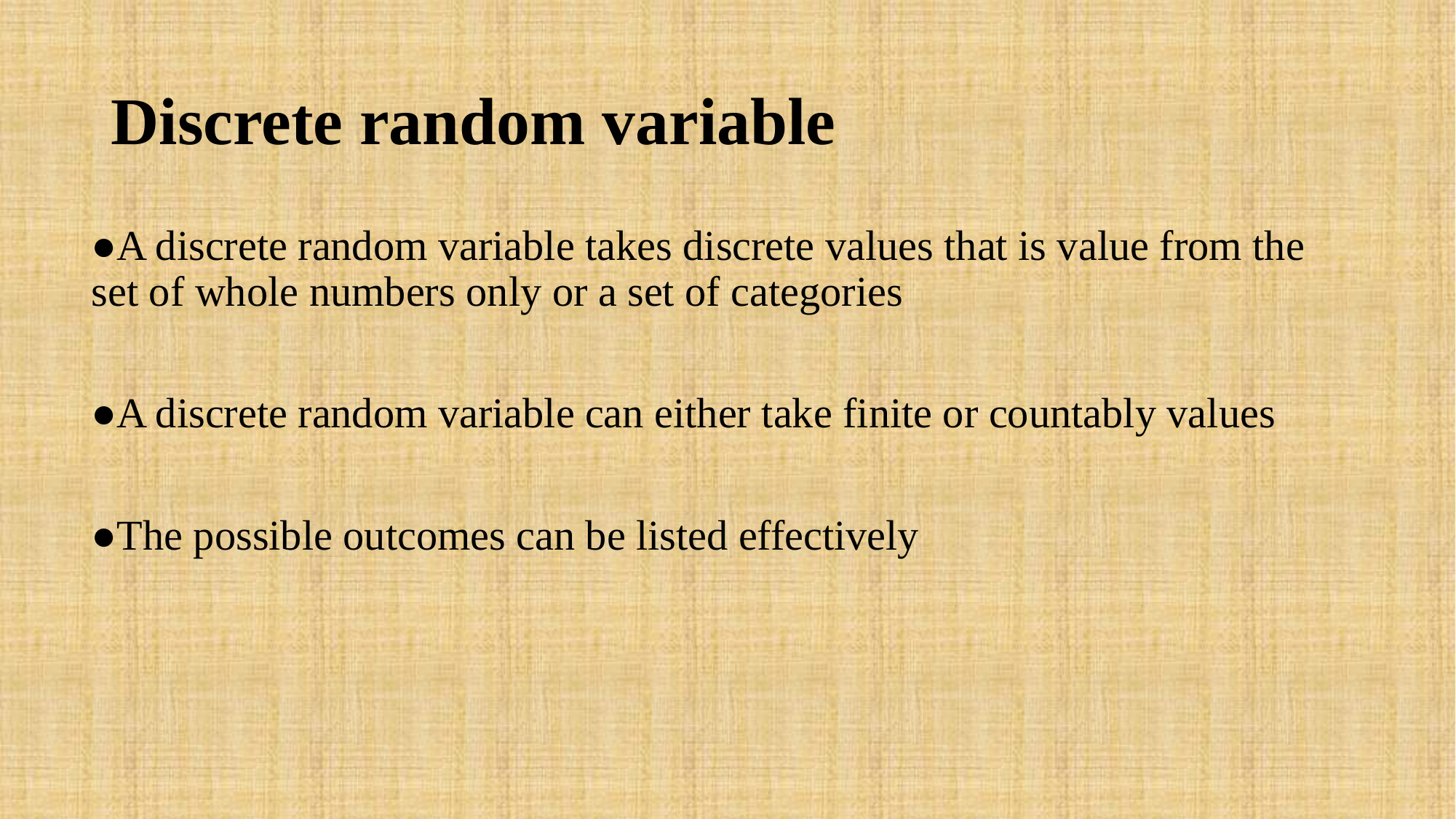

# Discrete random variable
●A discrete random variable takes discrete values that is value from the set of whole numbers only or a set of categories

●A discrete random variable can either take finite or countably values

●The possible outcomes can be listed effectively